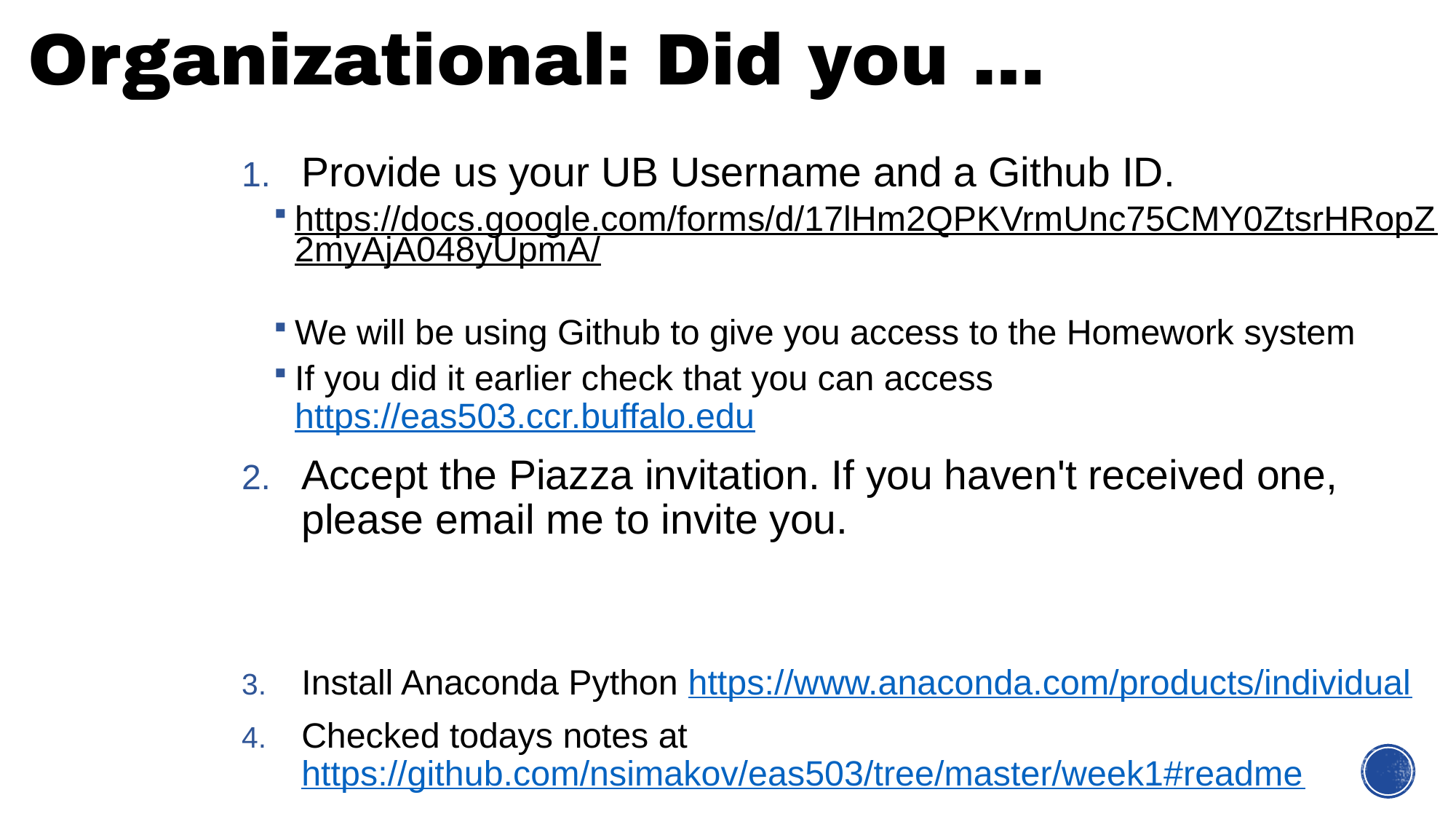

# Organizational: Did you …
Provide us your UB Username and a Github ID.
https://docs.google.com/forms/d/17lHm2QPKVrmUnc75CMY0ZtsrHRopZ2myAjA048yUpmA/
We will be using Github to give you access to the Homework system
If you did it earlier check that you can access https://eas503.ccr.buffalo.edu
Accept the Piazza invitation. If you haven't received one, please email me to invite you.

Install Anaconda Python https://www.anaconda.com/products/individual
Checked todays notes at https://github.com/nsimakov/eas503/tree/master/week1#readme